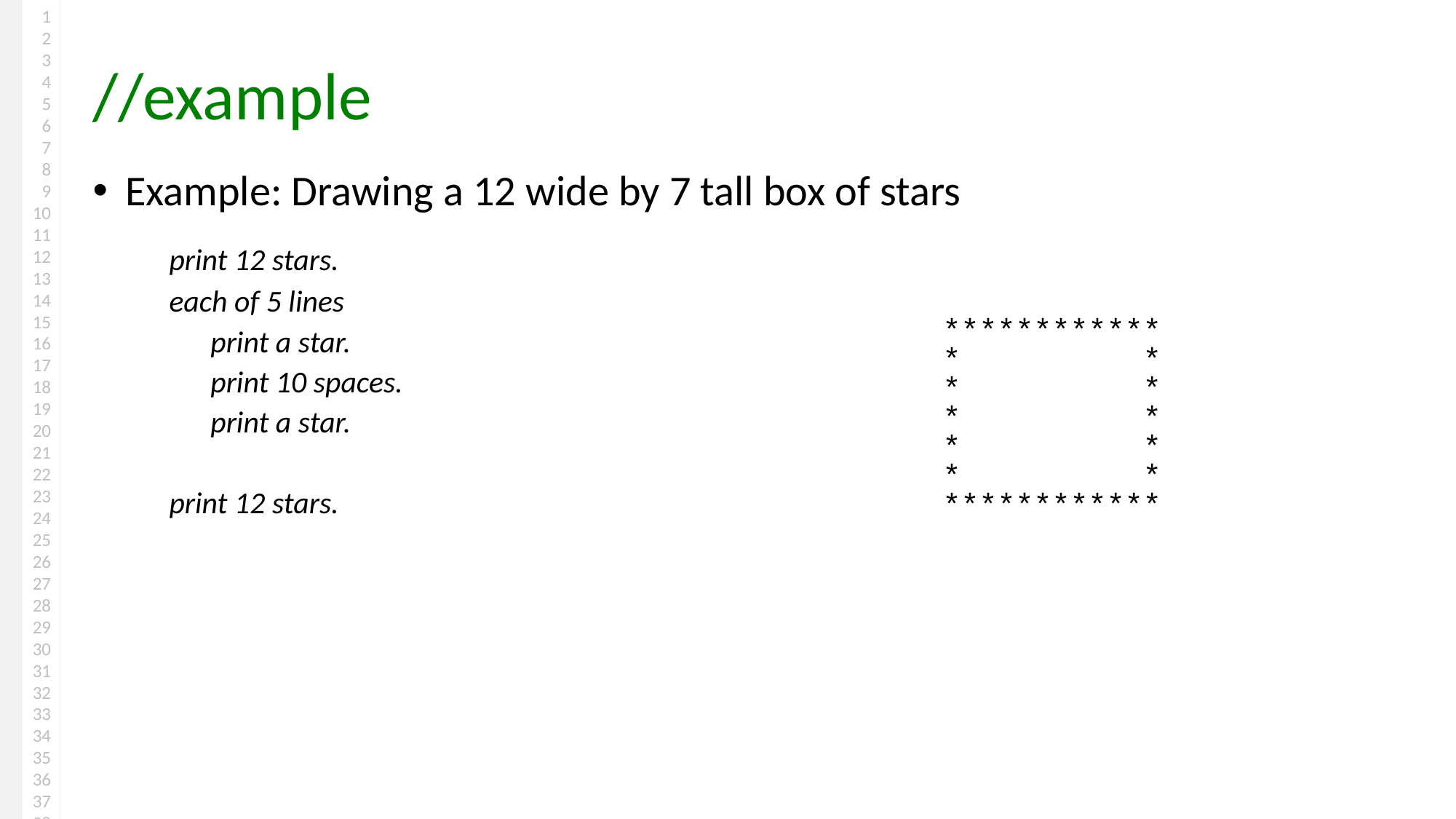

# //example
Example: Drawing a 12 wide by 7 tall box of stars
	print 12 stars.
	each of 5 lines
	      print a star.
	      print 10 spaces.
	      print a star.

	print 12 stars.

************
*          *
*          *
*          *
*          *
*          *
************